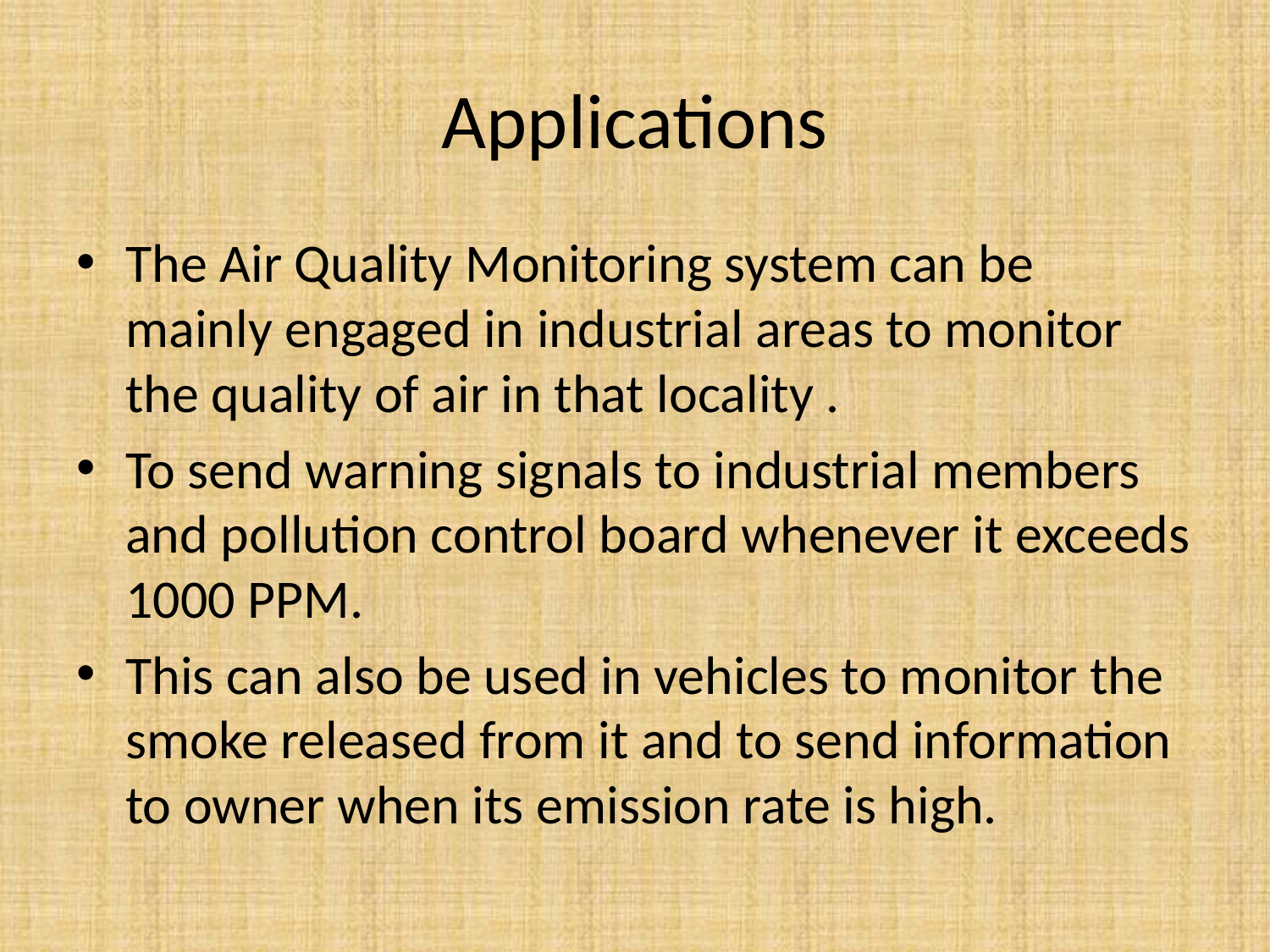

# Applications
The Air Quality Monitoring system can be mainly engaged in industrial areas to monitor the quality of air in that locality .
To send warning signals to industrial members and pollution control board whenever it exceeds 1000 PPM.
This can also be used in vehicles to monitor the smoke released from it and to send information to owner when its emission rate is high.